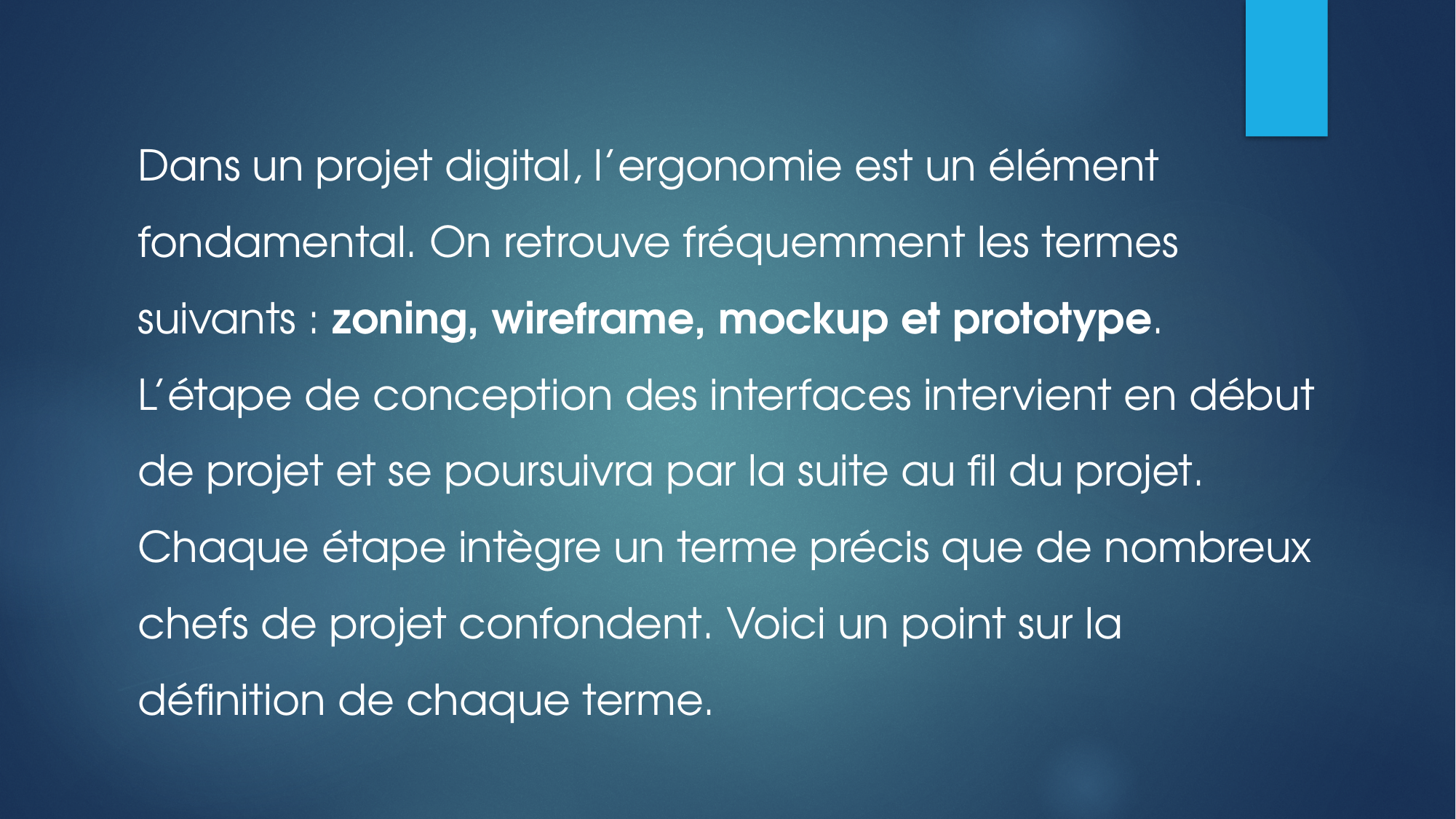

Dans un projet digital, l’ergonomie est un élément fondamental. On retrouve fréquemment les termes suivants : zoning, wireframe, mockup et prototype. L’étape de conception des interfaces intervient en début de projet et se poursuivra par la suite au fil du projet. Chaque étape intègre un terme précis que de nombreux chefs de projet confondent. Voici un point sur la définition de chaque terme.